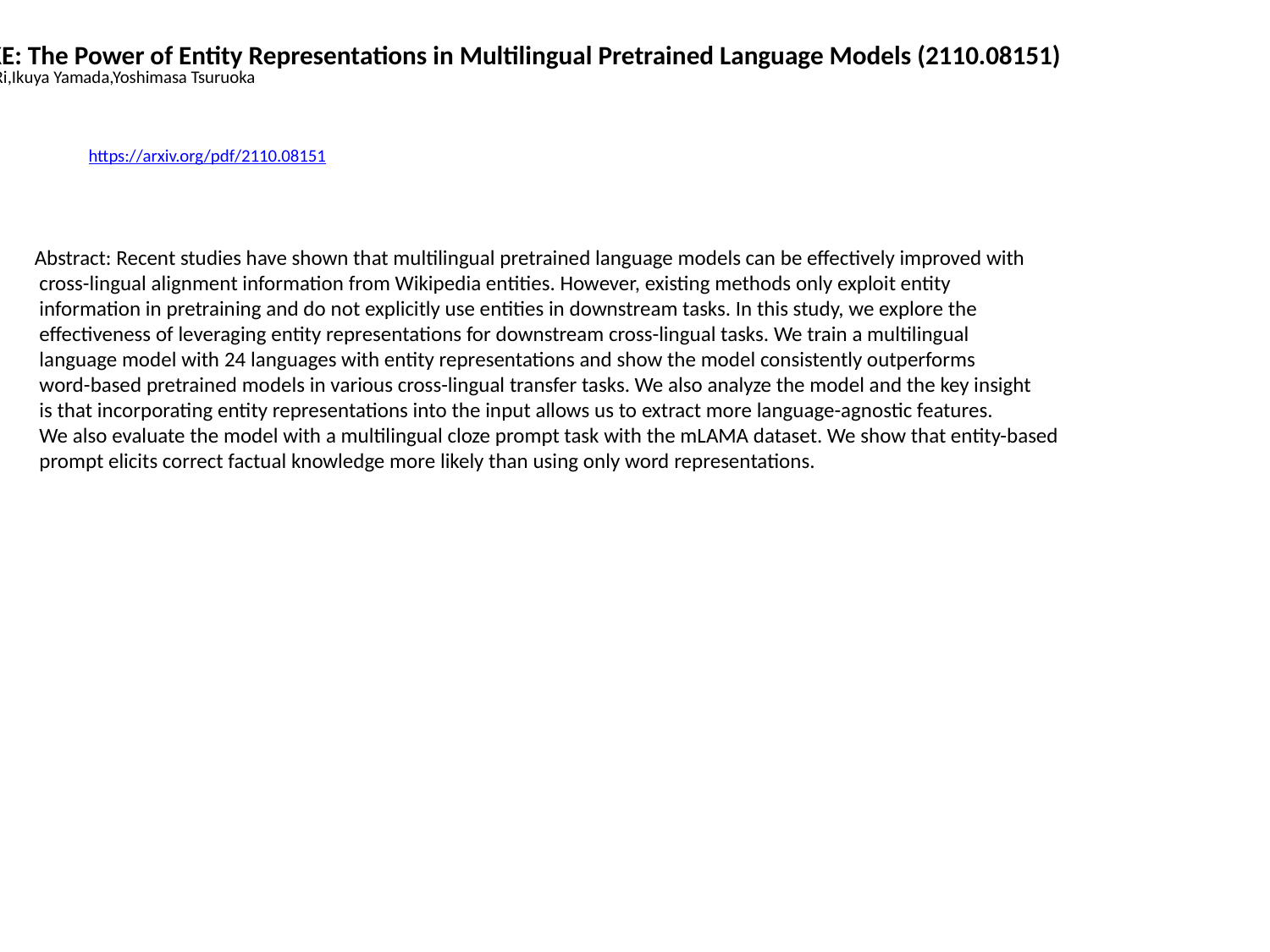

mLUKE: The Power of Entity Representations in Multilingual Pretrained Language Models (2110.08151)
Ryokan Ri,Ikuya Yamada,Yoshimasa Tsuruoka

https://arxiv.org/pdf/2110.08151

Abstract: Recent studies have shown that multilingual pretrained language models can be effectively improved with
 cross-lingual alignment information from Wikipedia entities. However, existing methods only exploit entity
 information in pretraining and do not explicitly use entities in downstream tasks. In this study, we explore the
 effectiveness of leveraging entity representations for downstream cross-lingual tasks. We train a multilingual
 language model with 24 languages with entity representations and show the model consistently outperforms
 word-based pretrained models in various cross-lingual transfer tasks. We also analyze the model and the key insight
 is that incorporating entity representations into the input allows us to extract more language-agnostic features.
 We also evaluate the model with a multilingual cloze prompt task with the mLAMA dataset. We show that entity-based
 prompt elicits correct factual knowledge more likely than using only word representations.